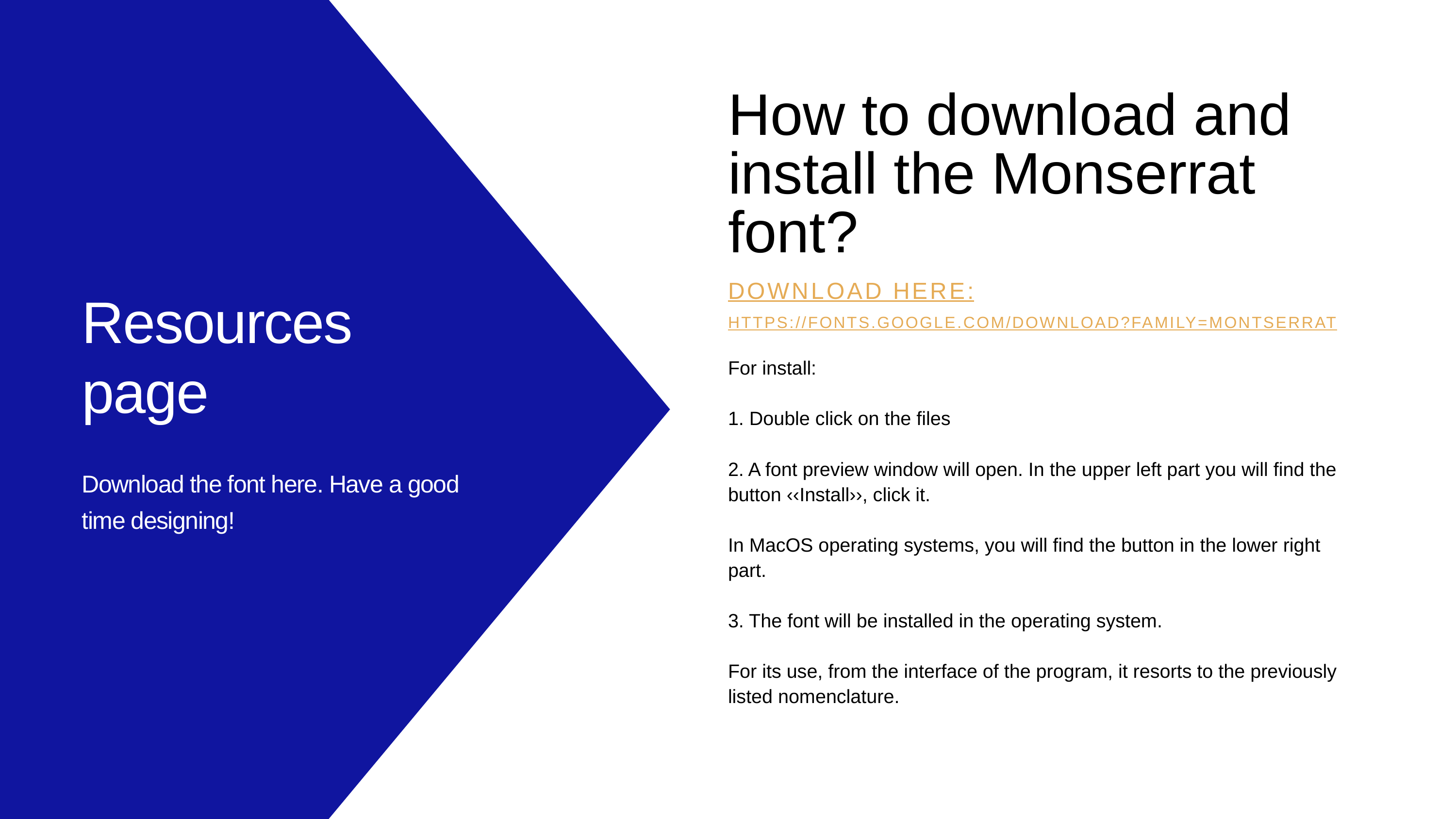

How to download and install the Monserrat font?
DOWNLOAD HERE:
Resources page
Download the font here. Have a good time designing!
HTTPS://FONTS.GOOGLE.COM/DOWNLOAD?FAMILY=MONTSERRAT
For install:

1. Double click on the files

2. A font preview window will open. In the upper left part you will find the button ‹‹Install››, click it.

In MacOS operating systems, you will find the button in the lower right part.

3. The font will be installed in the operating system.

For its use, from the interface of the program, it resorts to the previously listed nomenclature.